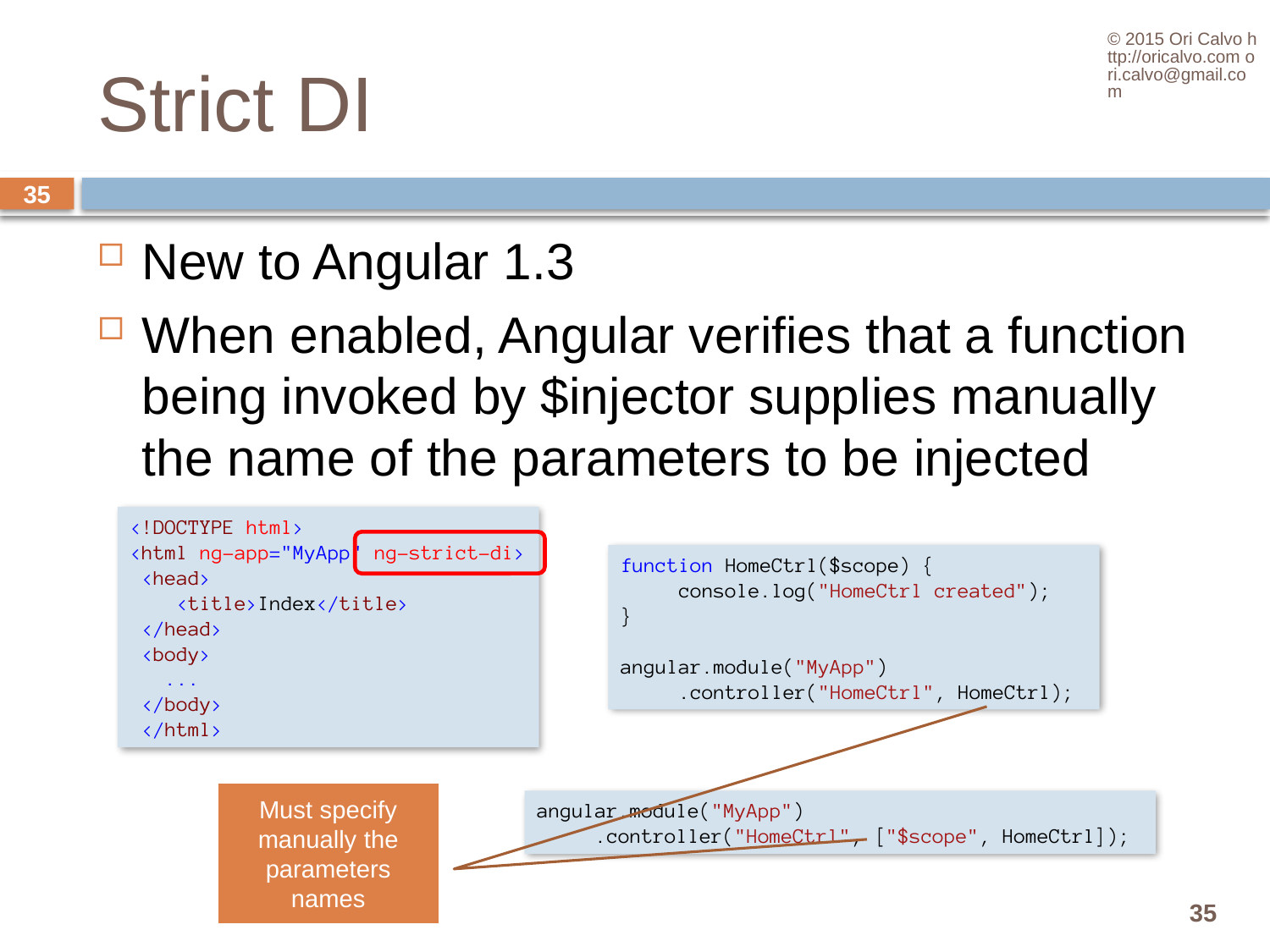

© 2015 Ori Calvo http://oricalvo.com ori.calvo@gmail.com
# Strict DI
35
New to Angular 1.3
When enabled, Angular verifies that a function being invoked by $injector supplies manually the name of the parameters to be injected
<!DOCTYPE html>
<html ng-app="MyApp" ng-strict-di>
 <head>
    <title>Index</title>
 </head>
 <body>
   ...
 </body>
 </html>

function HomeCtrl($scope) {
     console.log("HomeCtrl created");
}

angular.module("MyApp")
     .controller("HomeCtrl", HomeCtrl);
Must specify manually the parameters names
angular.module("MyApp")
     .controller("HomeCtrl", ["$scope", HomeCtrl]);